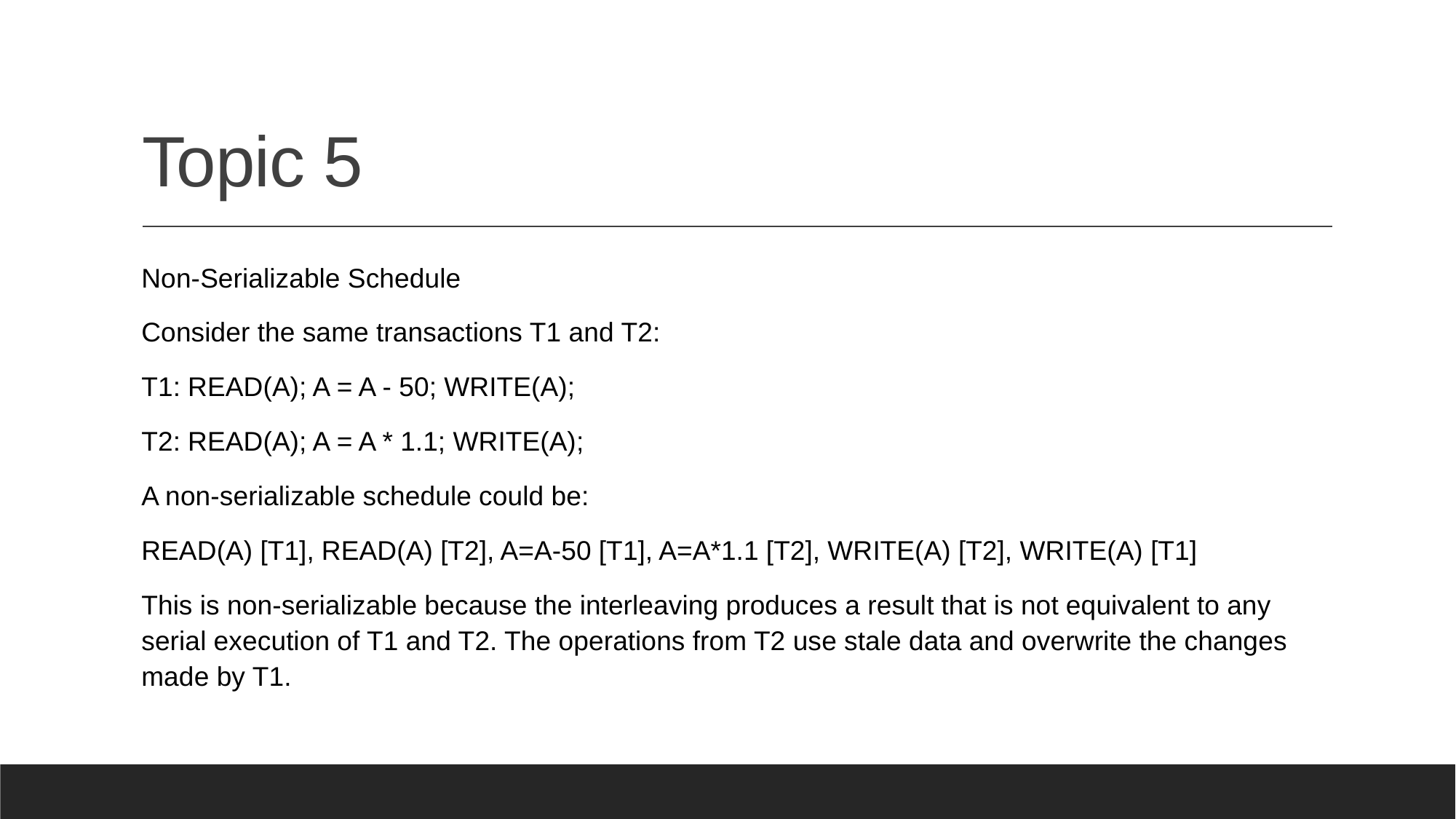

# Topic 5
Non-Serializable Schedule
Consider the same transactions T1 and T2:
T1: READ(A); A = A - 50; WRITE(A);
T2: READ(A); A = A * 1.1; WRITE(A);
A non-serializable schedule could be:
READ(A) [T1], READ(A) [T2], A=A-50 [T1], A=A*1.1 [T2], WRITE(A) [T2], WRITE(A) [T1]
This is non-serializable because the interleaving produces a result that is not equivalent to any serial execution of T1 and T2. The operations from T2 use stale data and overwrite the changes made by T1.